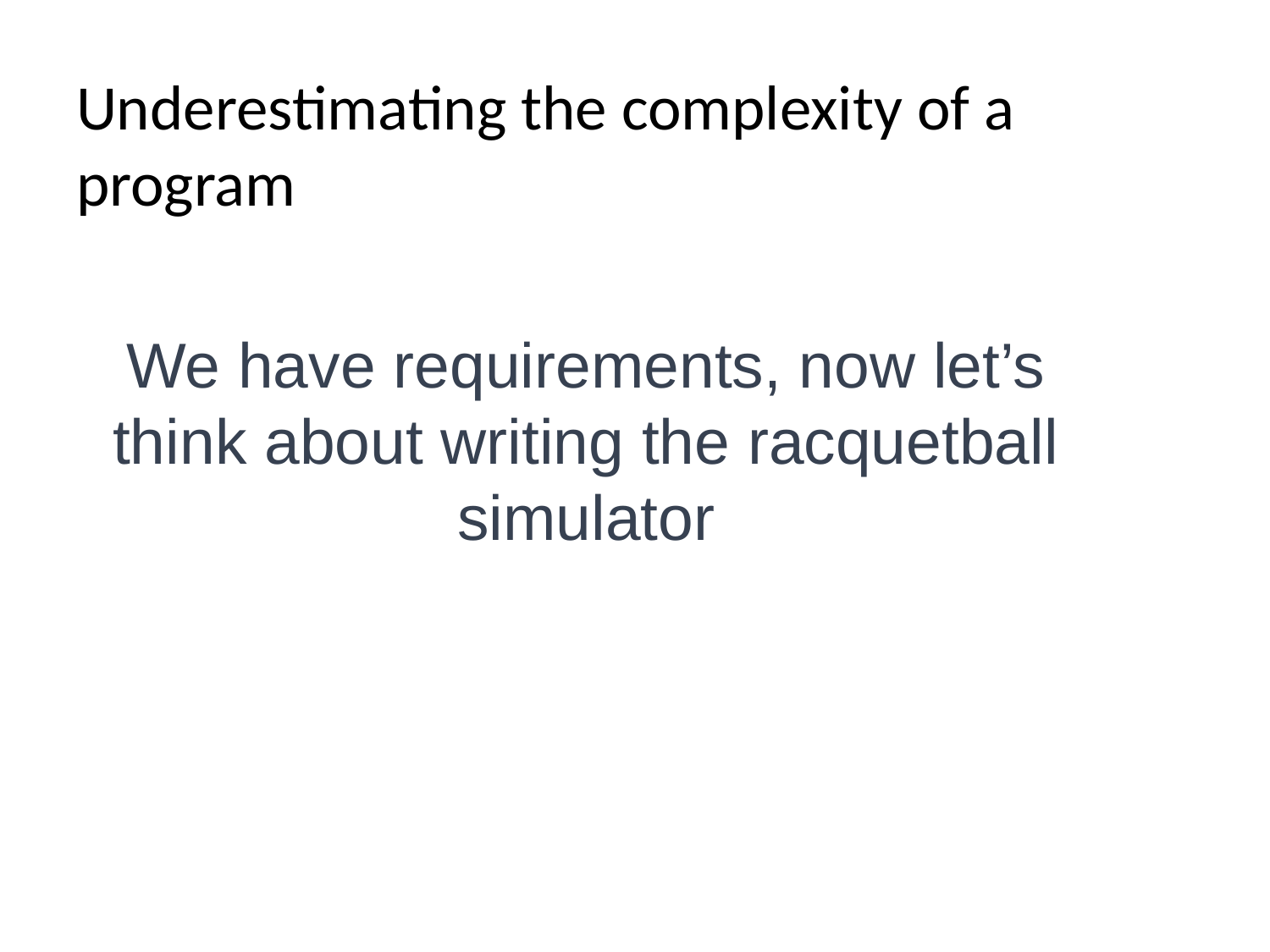

# Underestimating the complexity of a program
We have requirements, now let’s think about writing the racquetball simulator